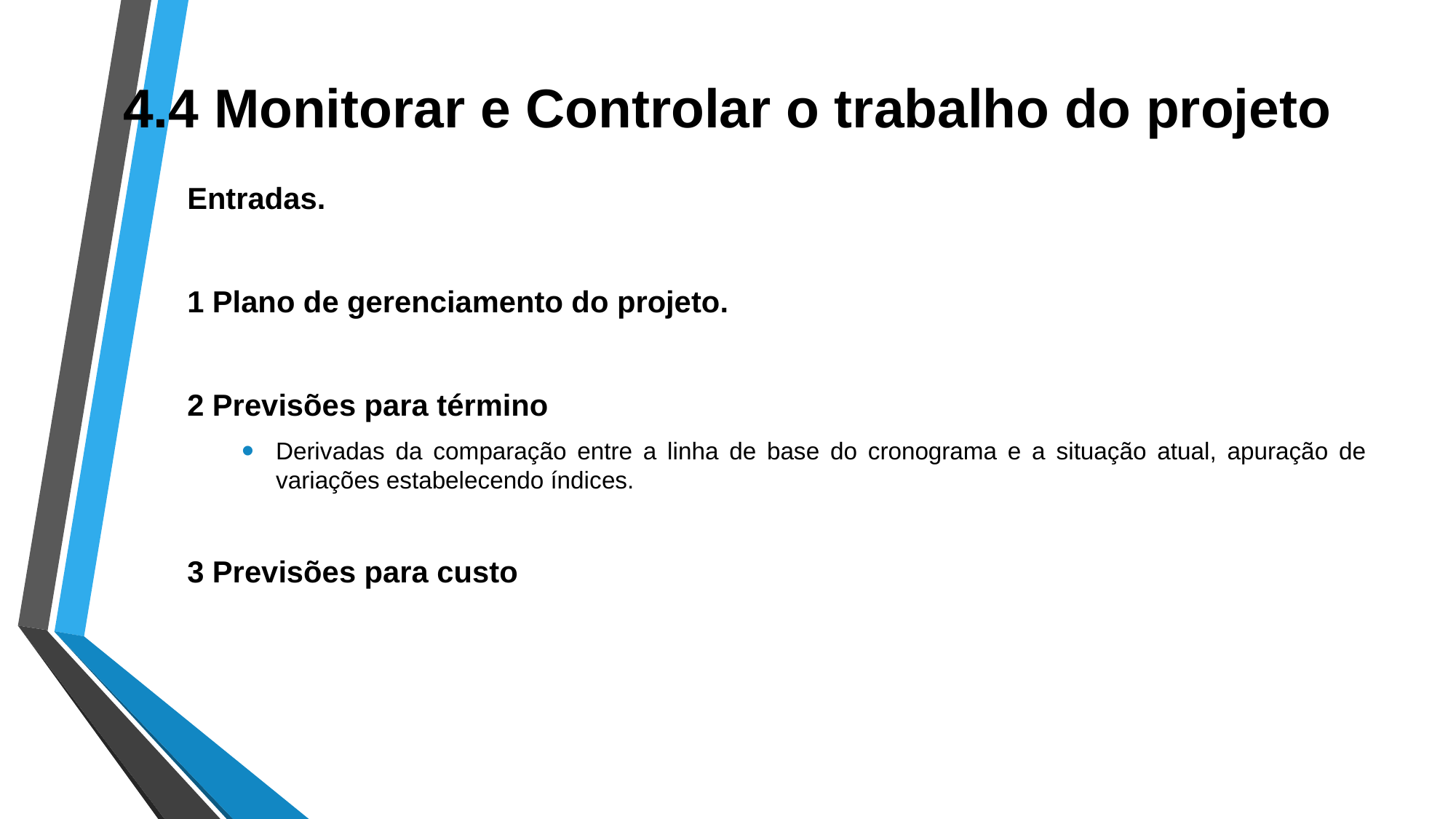

# 4.4 Monitorar e Controlar o trabalho do projeto
Entradas.

1 Plano de gerenciamento do projeto.

2 Previsões para término
Derivadas da comparação entre a linha de base do cronograma e a situação atual, apuração de variações estabelecendo índices.

3 Previsões para custo